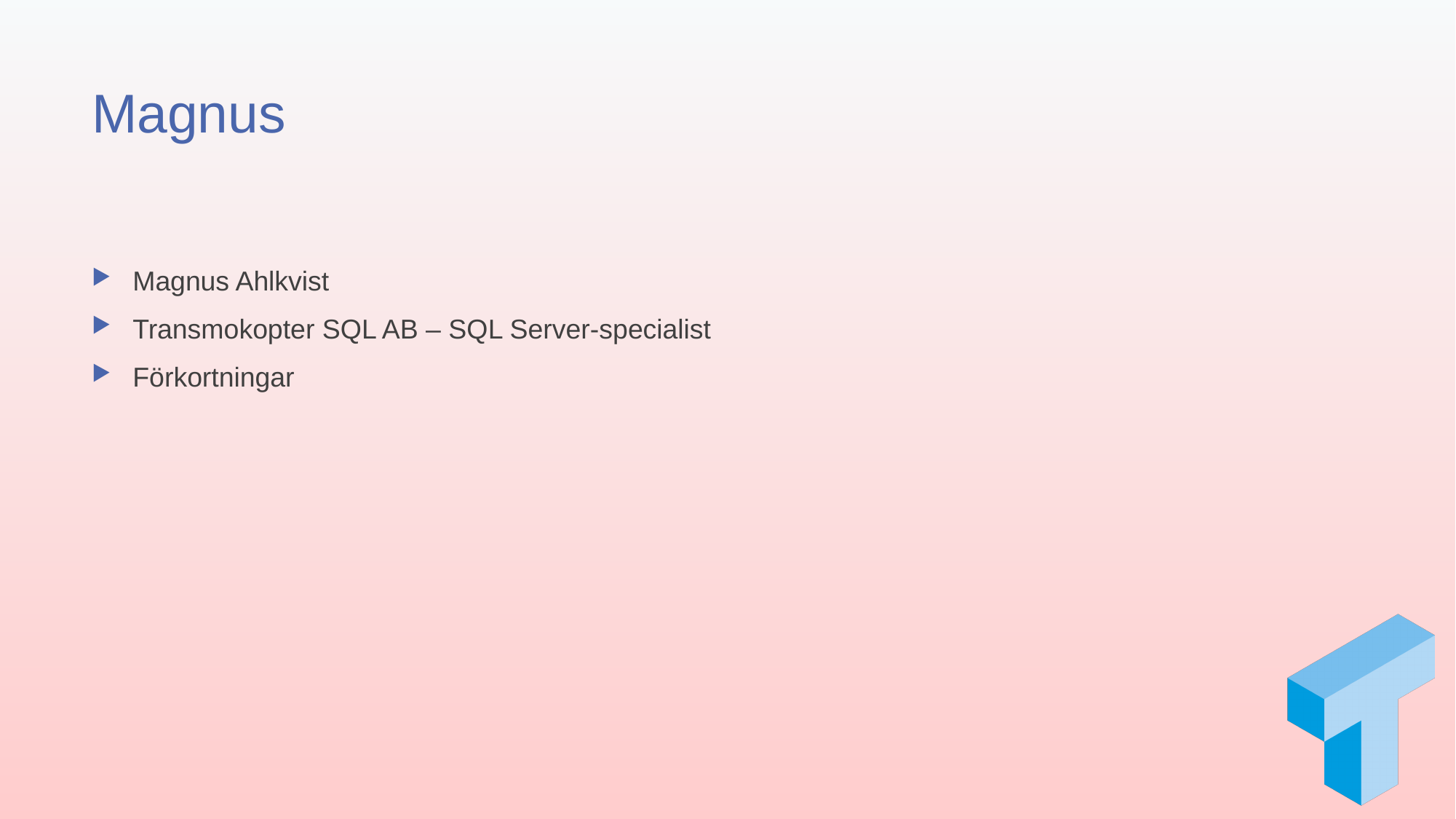

# Magnus
Magnus Ahlkvist
Transmokopter SQL AB – SQL Server-specialist
Förkortningar